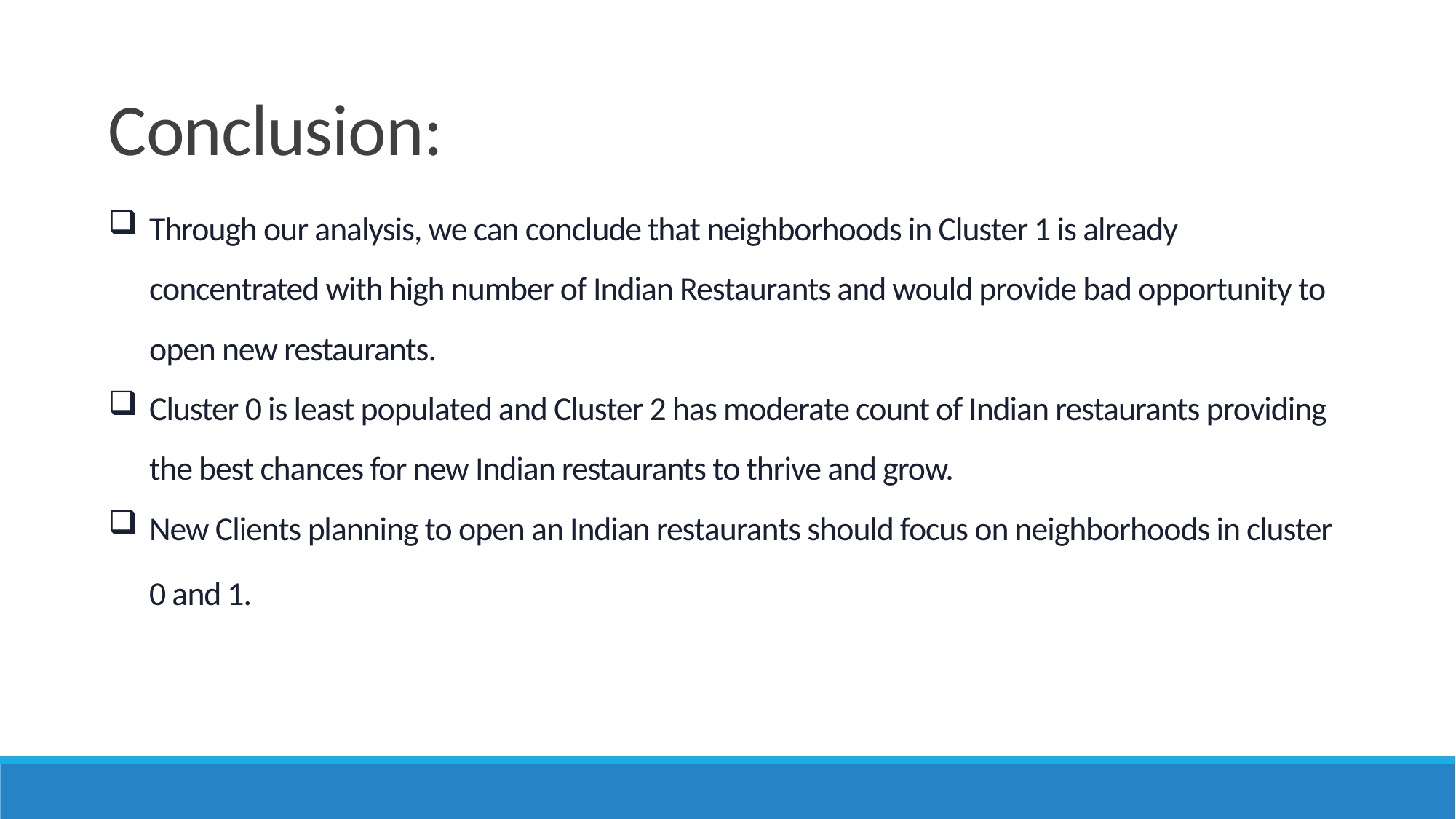

Conclusion:
Through our analysis, we can conclude that neighborhoods in Cluster 1 is already concentrated with high number of Indian Restaurants and would provide bad opportunity to open new restaurants.
Cluster 0 is least populated and Cluster 2 has moderate count of Indian restaurants providing the best chances for new Indian restaurants to thrive and grow.
New Clients planning to open an Indian restaurants should focus on neighborhoods in cluster 0 and 1.